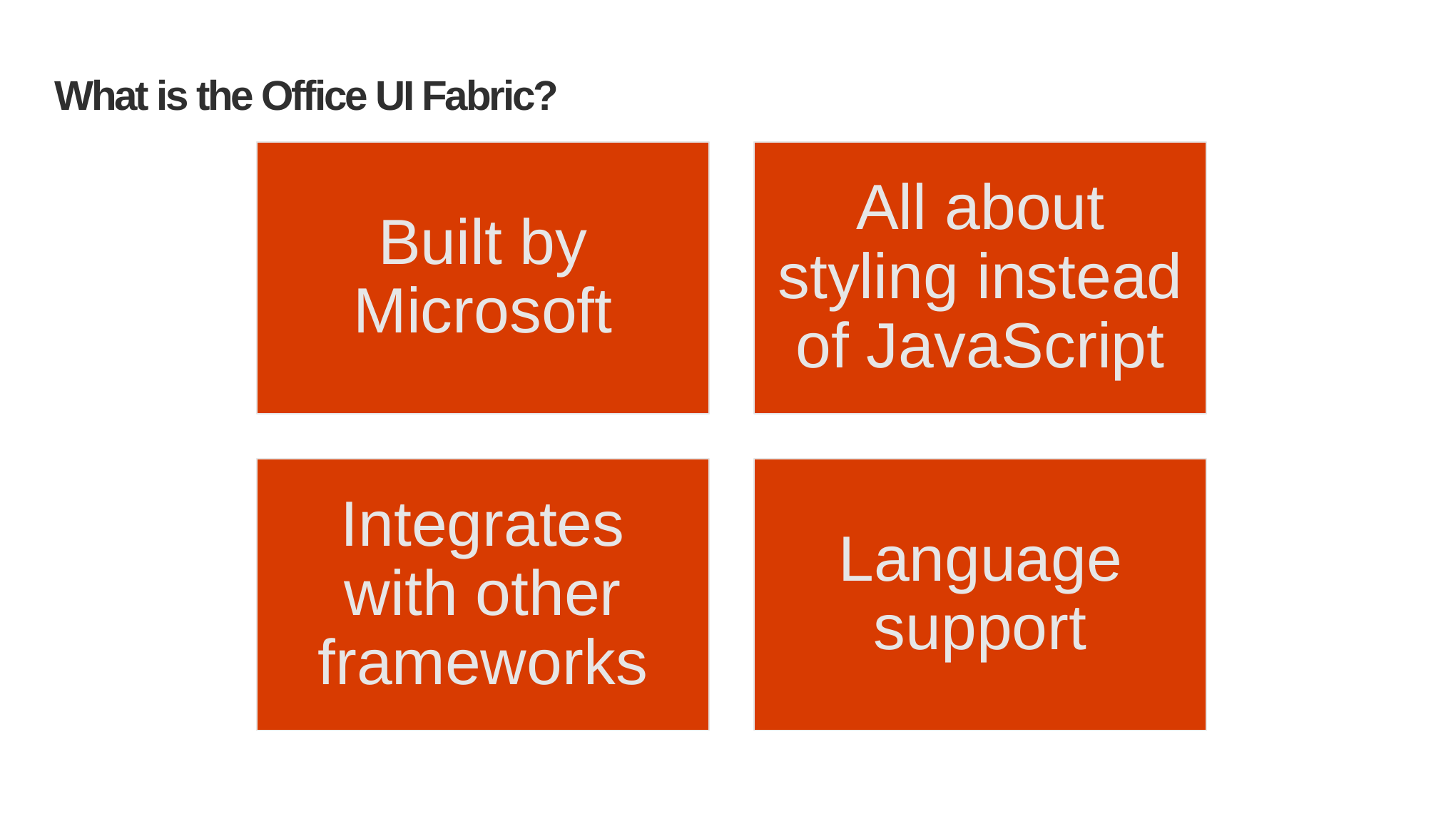

# What is the Office UI Fabric?
Built by Microsoft
All about styling instead of JavaScript
Integrates with other frameworks
Language support